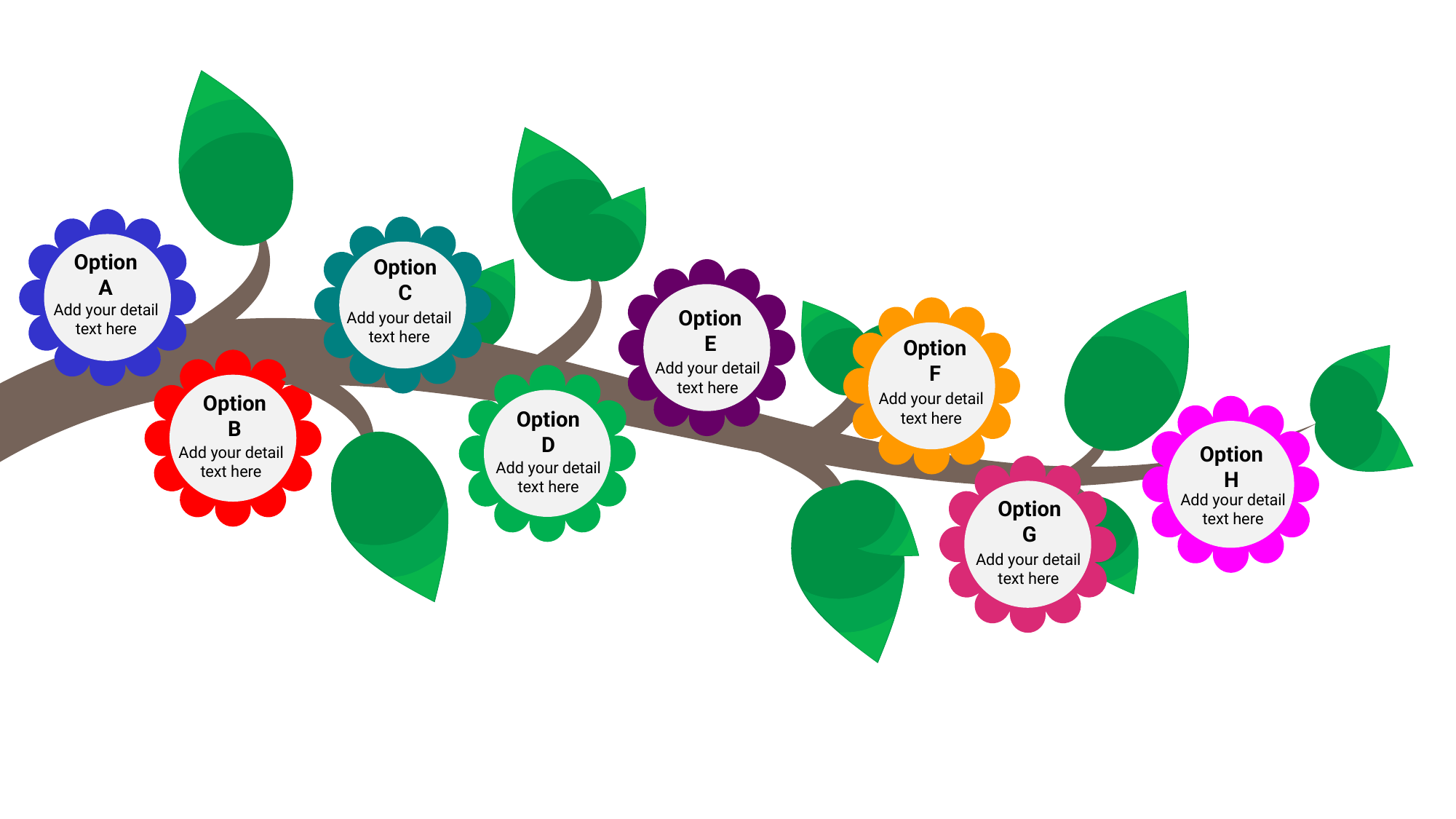

Option
A
Add your detail text here

Option
C

Option
E
Add your detail text here

Option
F

Add your detail text here

Add your detail text here
Option
B

Option
D

Option
H
Add your detail text here
Add your detail text here

Add your detail text here
Option
G

Add your detail text here